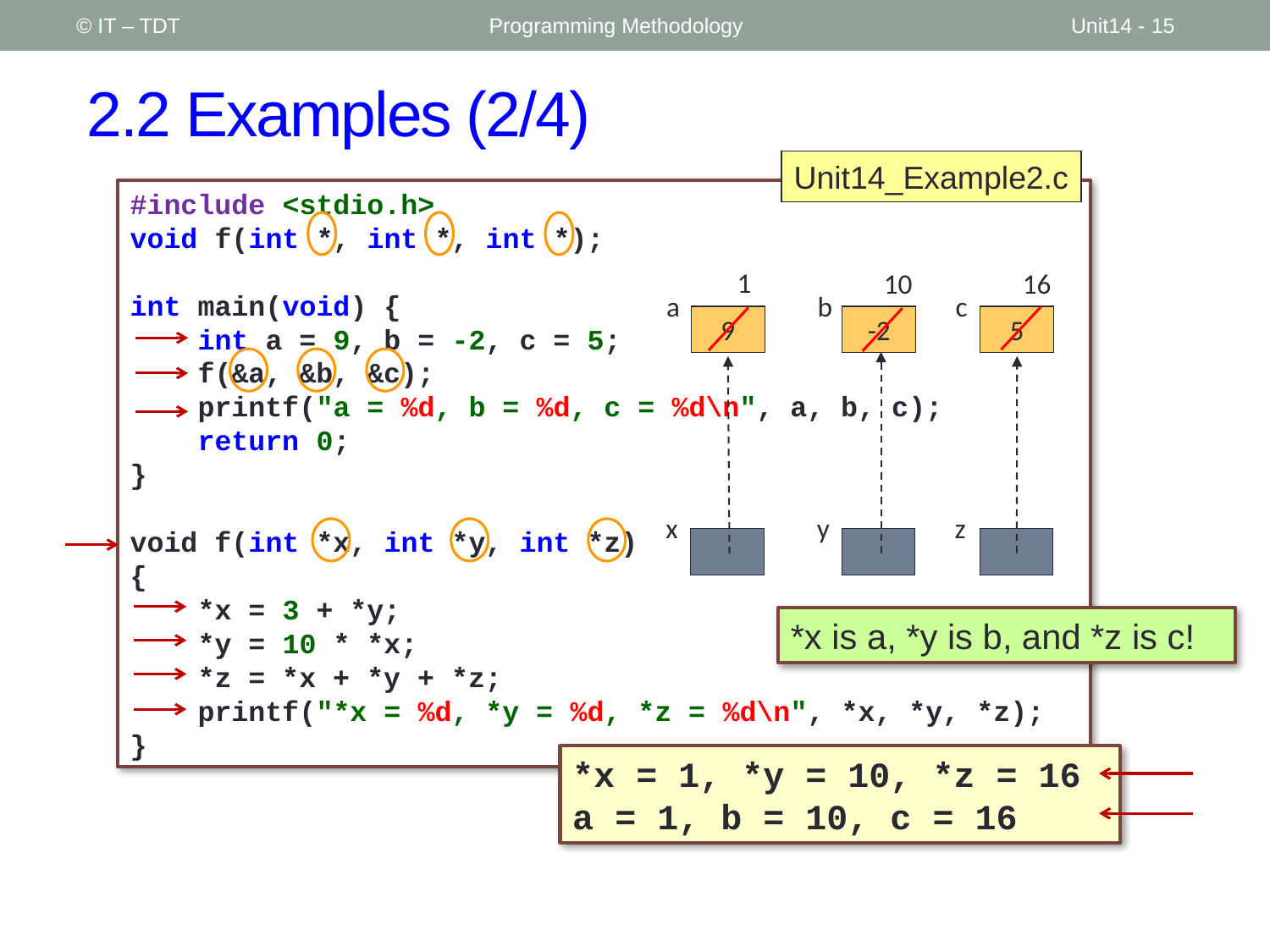

© IT – TDT
Programming Methodology
Unit14 - 15
# 2.2 Examples (2/4)
Unit14_Example2.c
#include <stdio.h>
void f(int *, int *, int *);

int main(void) {
    int a = 9, b = -2, c = 5;
    f(&a, &b, &c);
    printf("a = %d, b = %d, c = %d\n", a, b, c);
    return 0;
}

void f(int *x, int *y, int *z)
{
    *x = 3 + *y;
    *y = 10 * *x;
    *z = *x + *y + *z;
    printf("*x = %d, *y = %d, *z = %d\n", *x, *y, *z);
}

1
10
16
a
9
b
-2
c
5

x

y

z

*x is a, *y is b, and *z is c!
*x = 1, *y = 10, *z = 16
a = 1, b = 10, c = 16